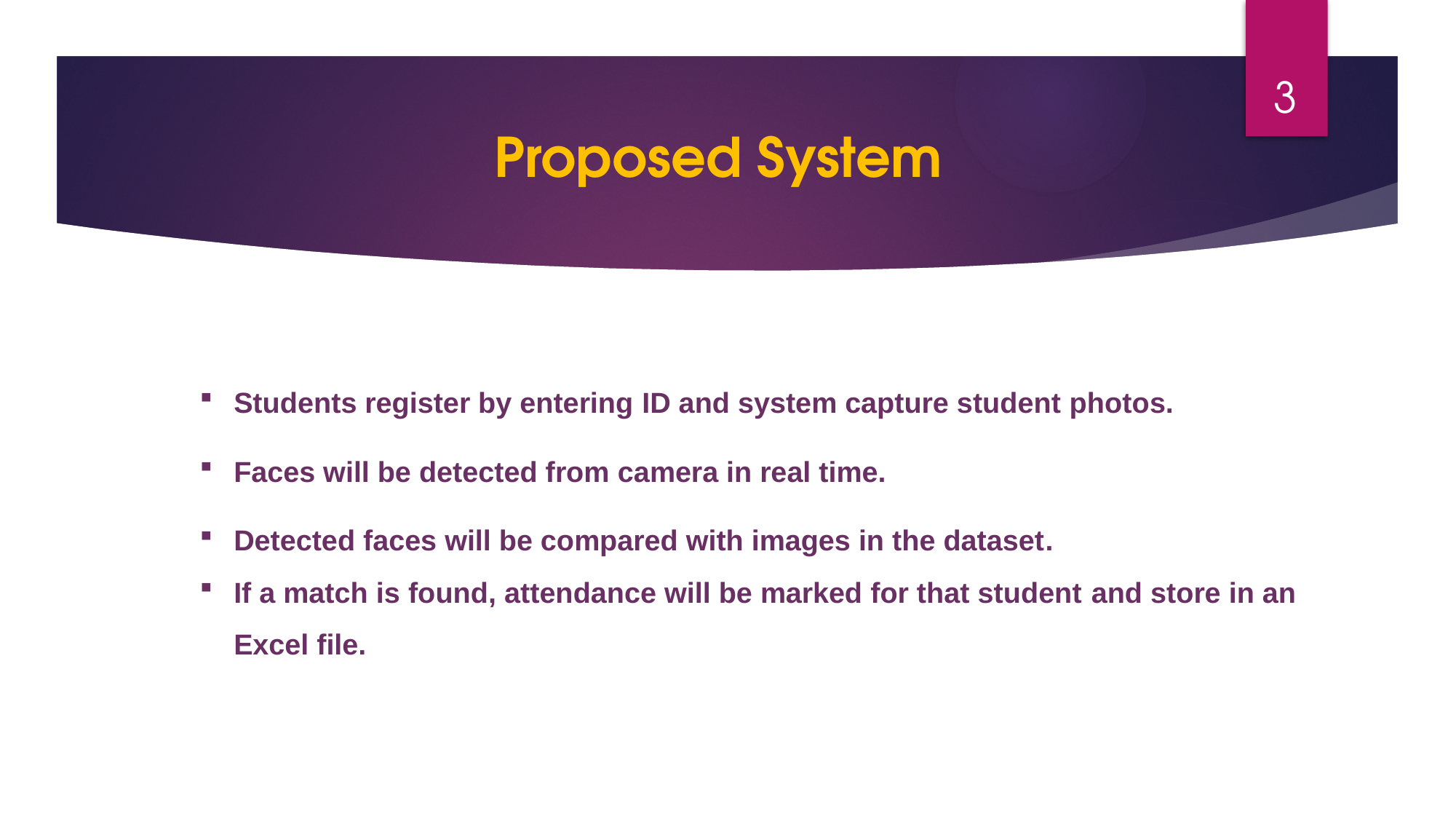

3
# Proposed System

Students register by entering ID and system capture student photos.
Faces will be detected from camera in real time.
Detected faces will be compared with images in the dataset.
If a match is found, attendance will be marked for that student and store in an Excel file.